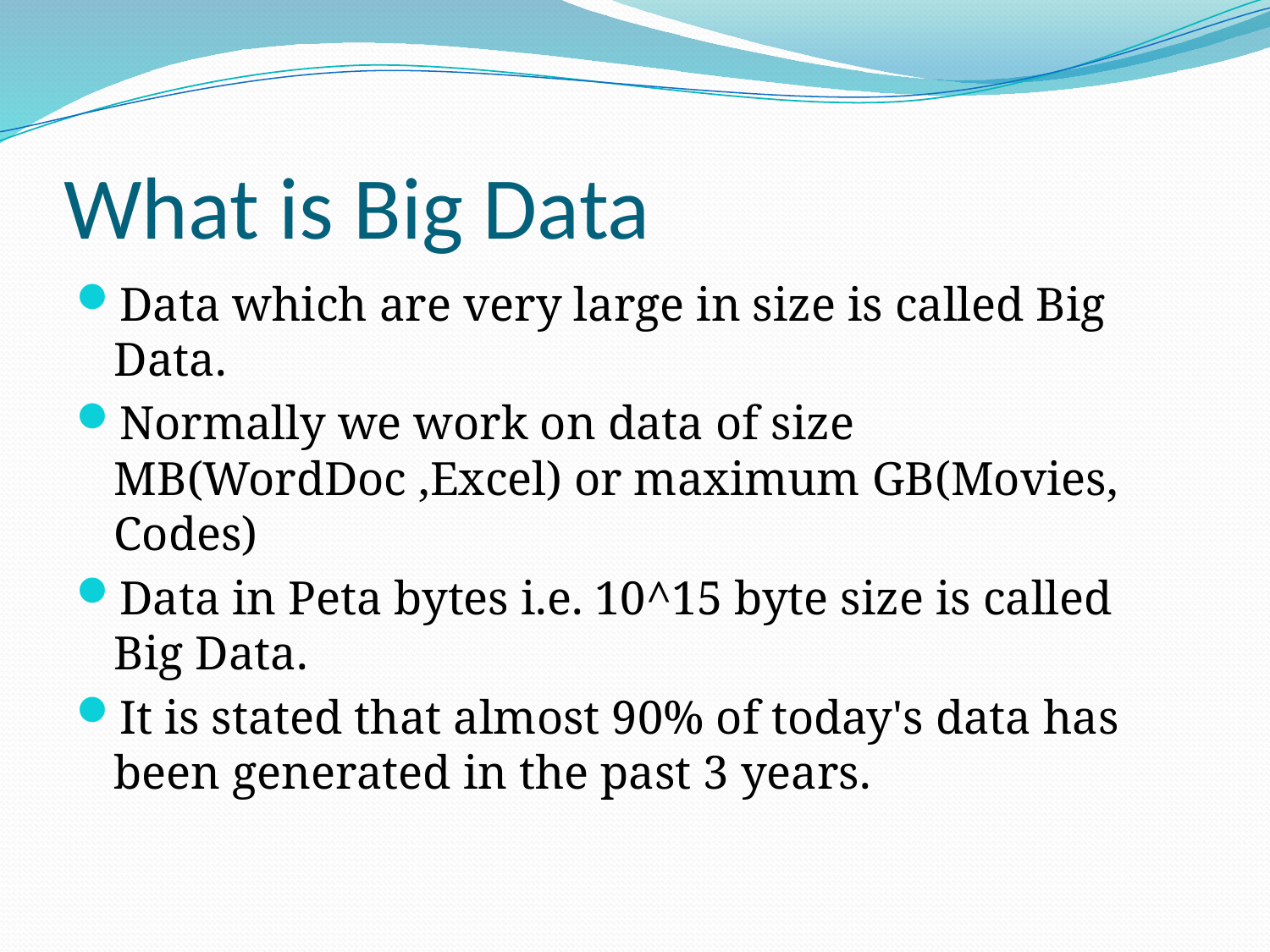

# What is Big Data
Data which are very large in size is called Big Data.
Normally we work on data of size MB(WordDoc ,Excel) or maximum GB(Movies, Codes)
Data in Peta bytes i.e. 10^15 byte size is called Big Data.
It is stated that almost 90% of today's data has been generated in the past 3 years.